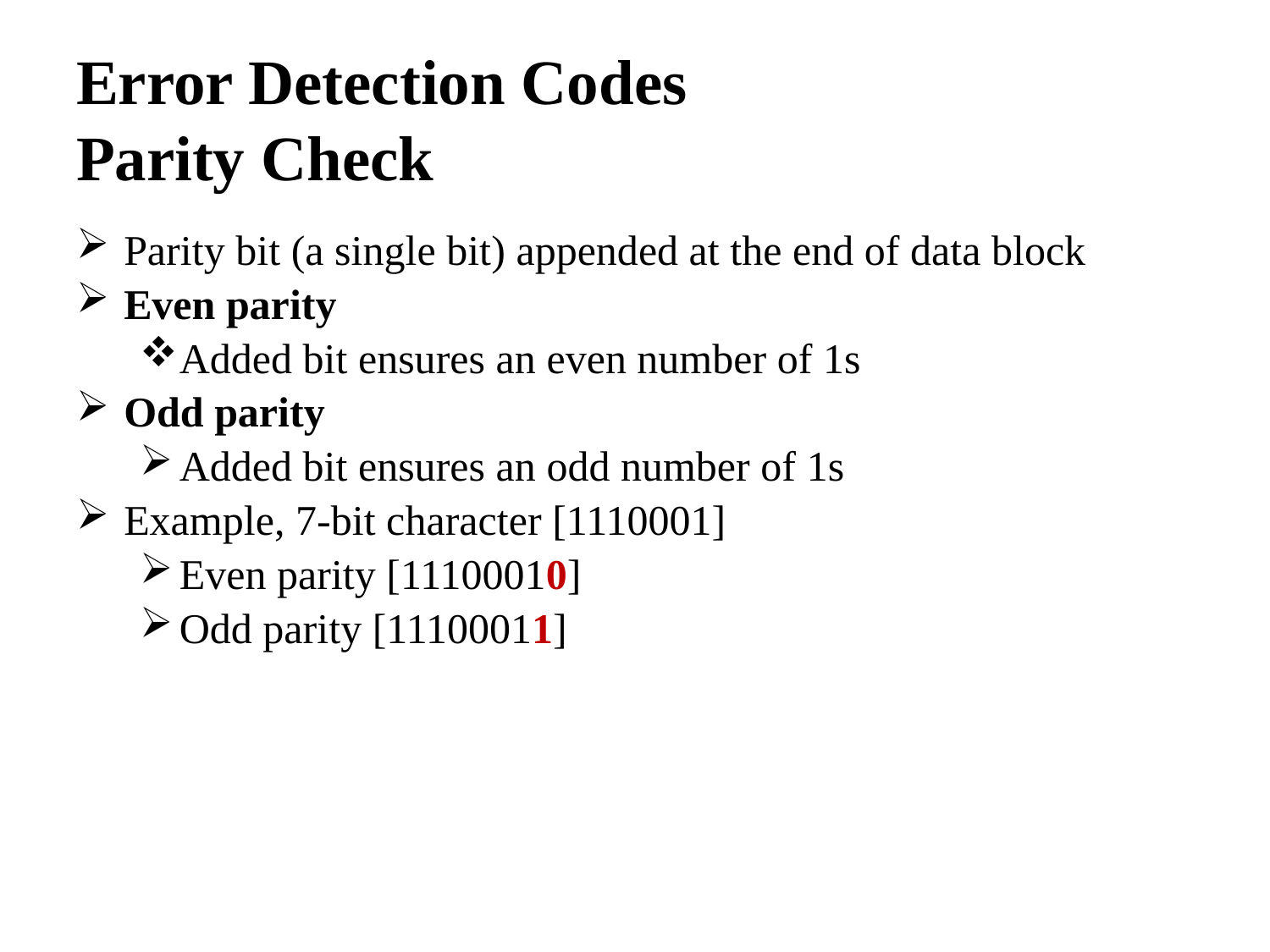

# Error Detection Codes Parity Check
Parity bit (a single bit) appended at the end of data block
Even parity
Added bit ensures an even number of 1s
Odd parity
Added bit ensures an odd number of 1s
Example, 7-bit character [1110001]
Even parity [11100010]
Odd parity [11100011]